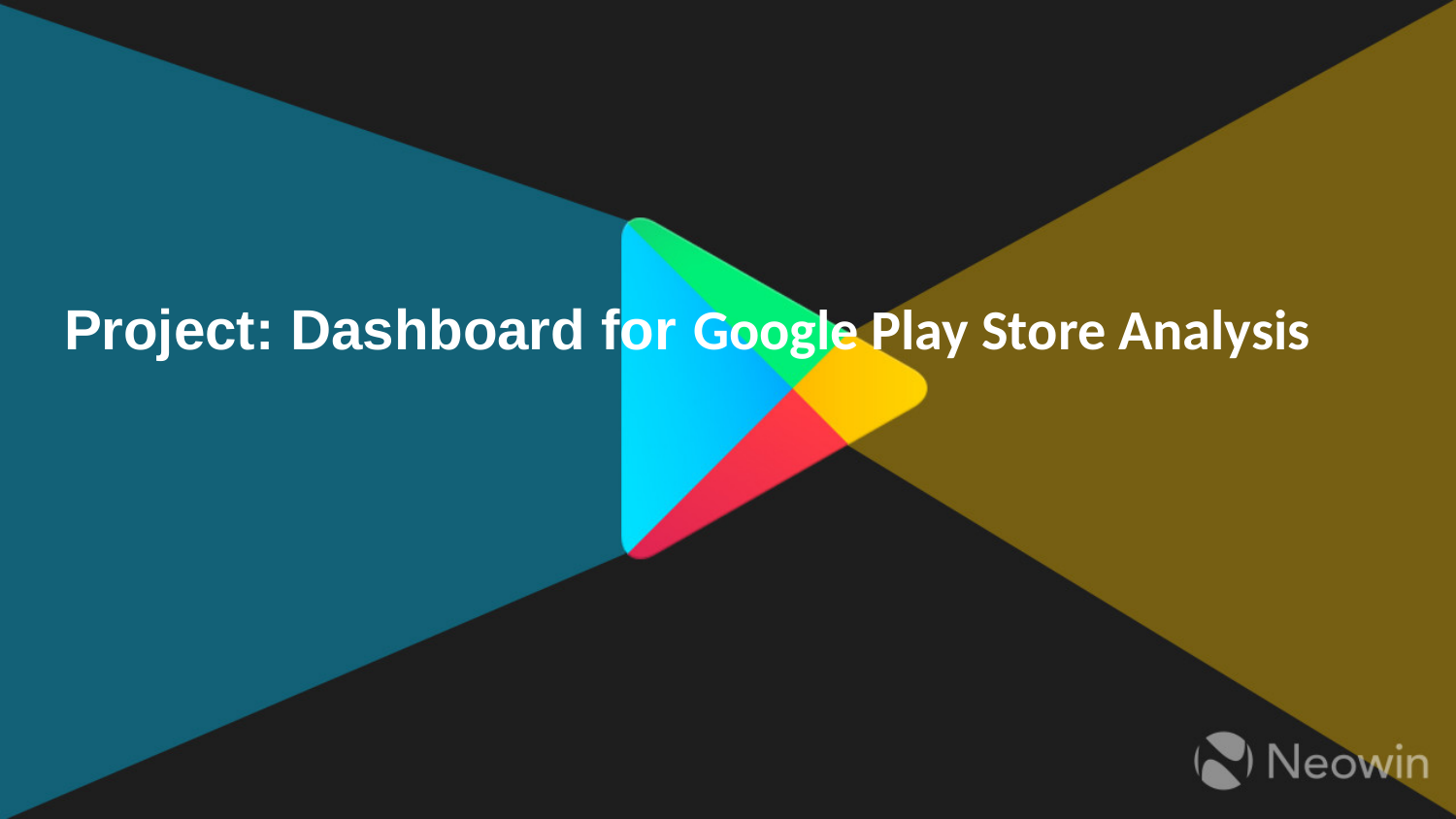

# Project: Dashboard for Google Play Store Analysis